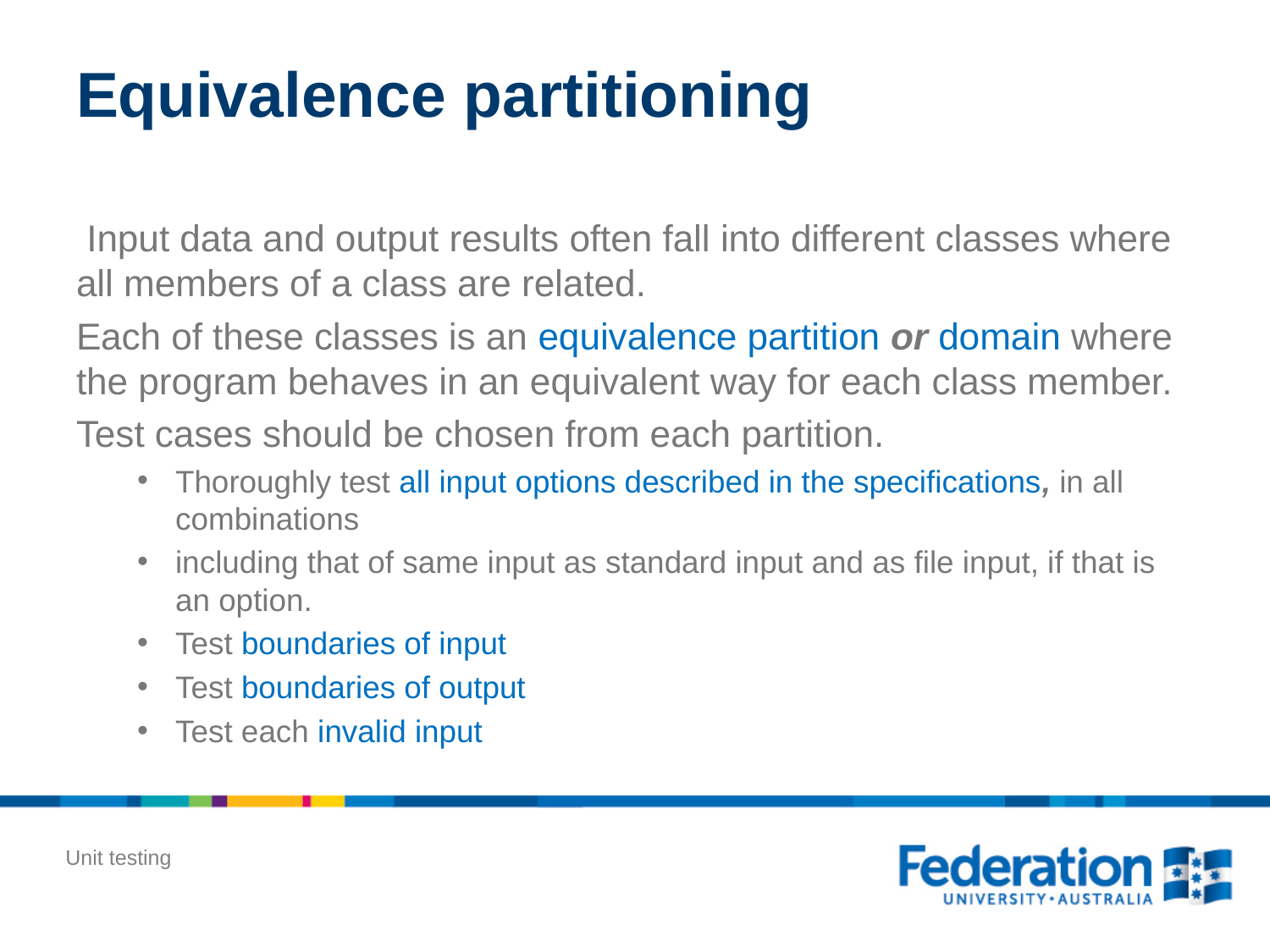

# Equivalence partitioning
 Input data and output results often fall into different classes where all members of a class are related.
Each of these classes is an equivalence partition or domain where the program behaves in an equivalent way for each class member.
Test cases should be chosen from each partition.
Thoroughly test all input options described in the specifications, in all combinations
including that of same input as standard input and as file input, if that is an option.
Test boundaries of input
Test boundaries of output
Test each invalid input
Unit testing